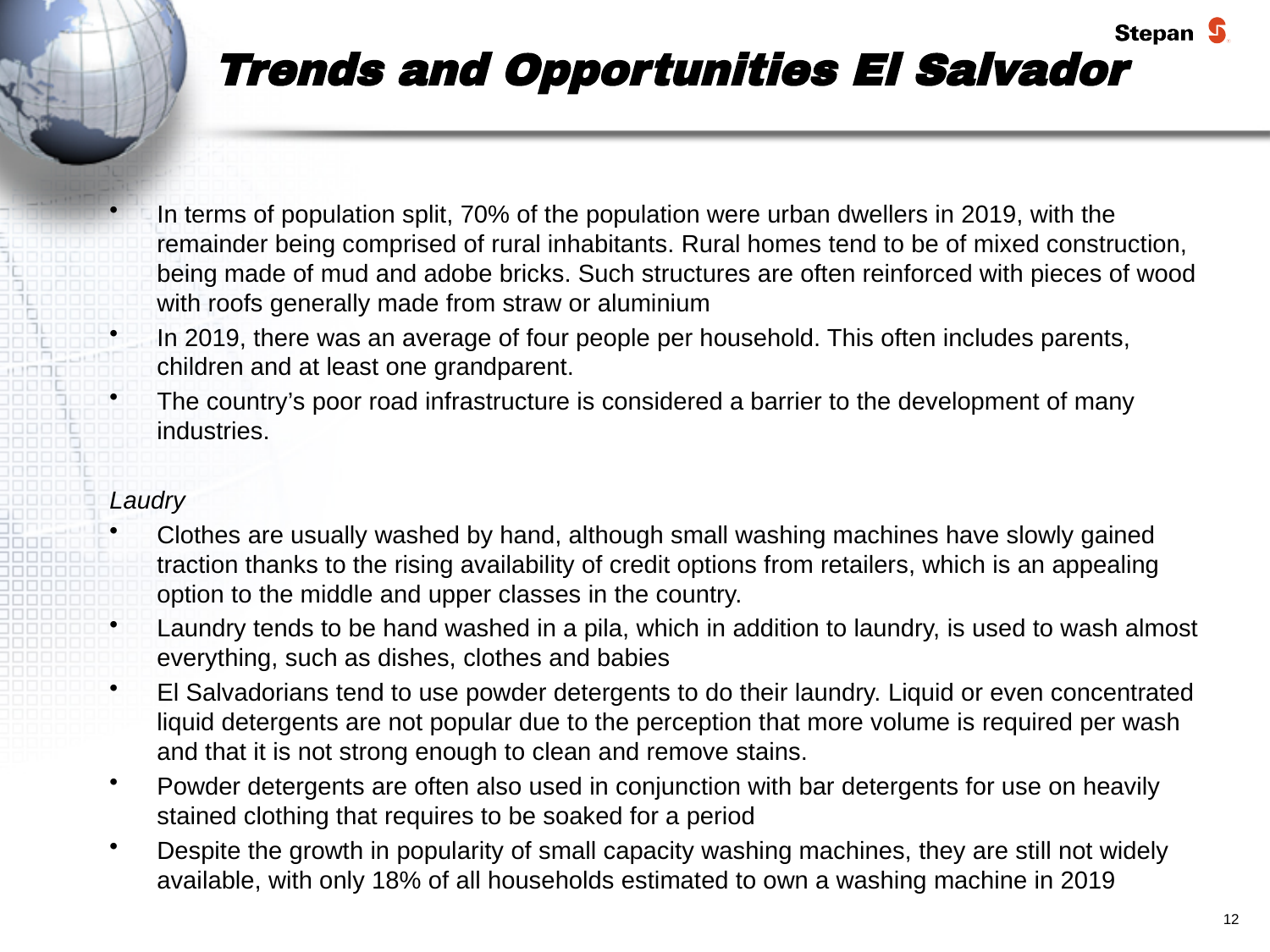

# Trends and Opportunities El Salvador
In terms of population split, 70% of the population were urban dwellers in 2019, with the remainder being comprised of rural inhabitants. Rural homes tend to be of mixed construction, being made of mud and adobe bricks. Such structures are often reinforced with pieces of wood with roofs generally made from straw or aluminium
In 2019, there was an average of four people per household. This often includes parents, children and at least one grandparent.
The country’s poor road infrastructure is considered a barrier to the development of many industries.

Laudry
Clothes are usually washed by hand, although small washing machines have slowly gained traction thanks to the rising availability of credit options from retailers, which is an appealing option to the middle and upper classes in the country.
Laundry tends to be hand washed in a pila, which in addition to laundry, is used to wash almost everything, such as dishes, clothes and babies
El Salvadorians tend to use powder detergents to do their laundry. Liquid or even concentrated liquid detergents are not popular due to the perception that more volume is required per wash and that it is not strong enough to clean and remove stains.
Powder detergents are often also used in conjunction with bar detergents for use on heavily stained clothing that requires to be soaked for a period
Despite the growth in popularity of small capacity washing machines, they are still not widely available, with only 18% of all households estimated to own a washing machine in 2019
12